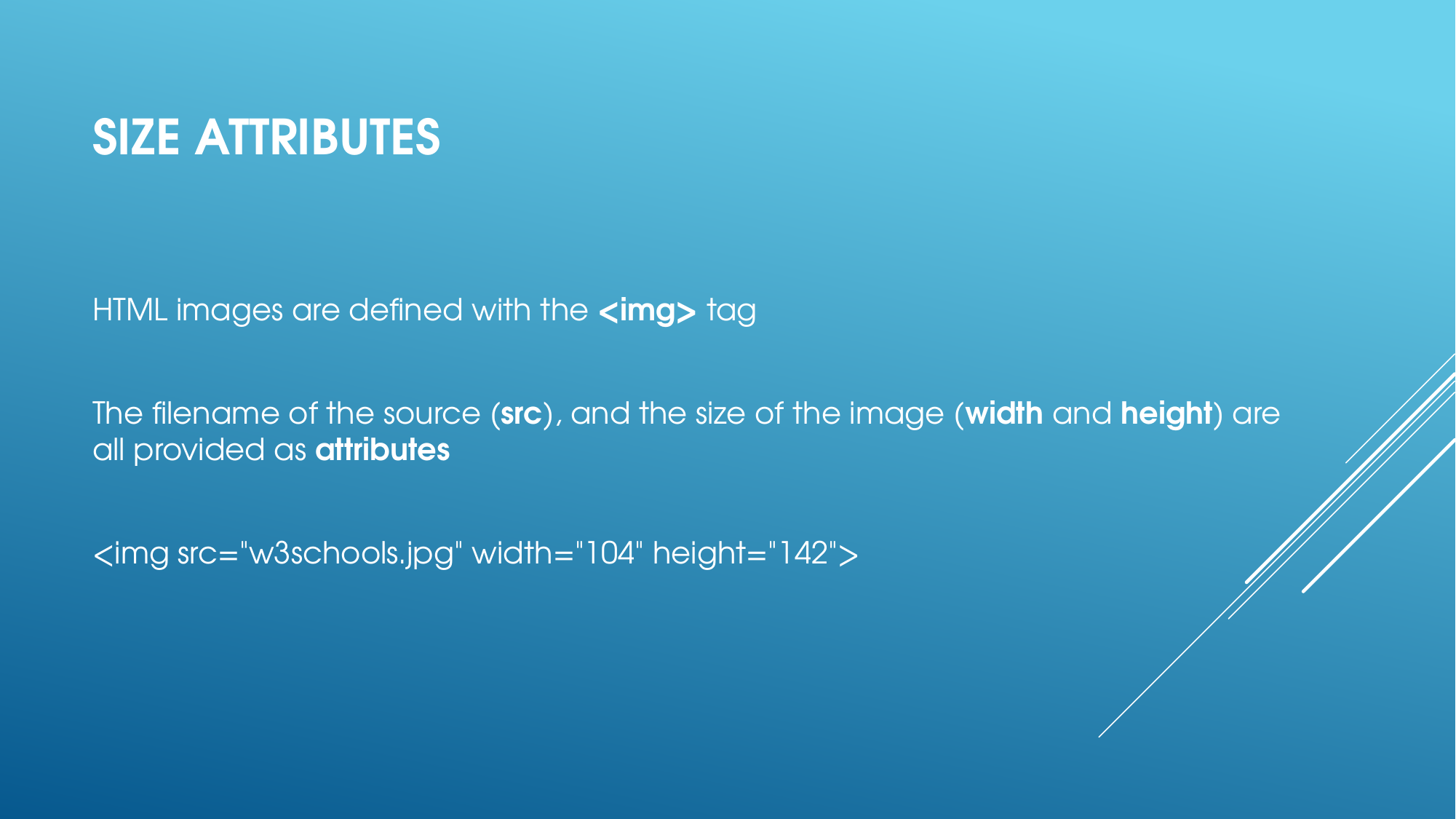

# Size Attributes
HTML images are defined with the <img> tag

The filename of the source (src), and the size of the image (width and height) are all provided as attributes

<img src="w3schools.jpg" width="104" height="142">